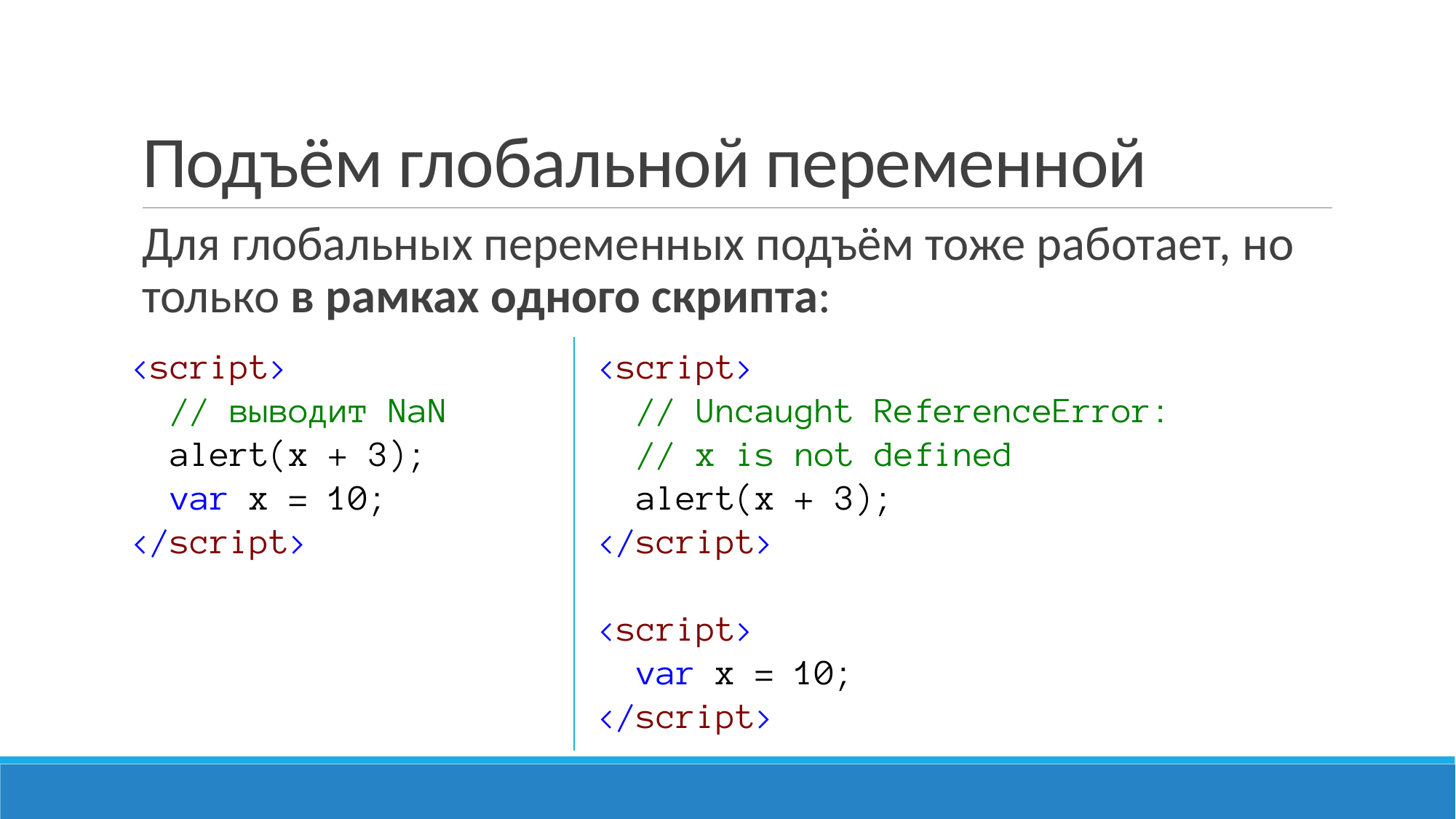

# Подъём глобальной переменной
Для глобальных переменных подъём тоже работает, но только в рамках одного скрипта:
<script>
  // выводит NaN
  alert(x + 3);
  var x = 10;
</script>
<script>
  // Uncaught ReferenceError:
  // x is not defined
  alert(x + 3);
</script>

<script>
  var x = 10;
</script>